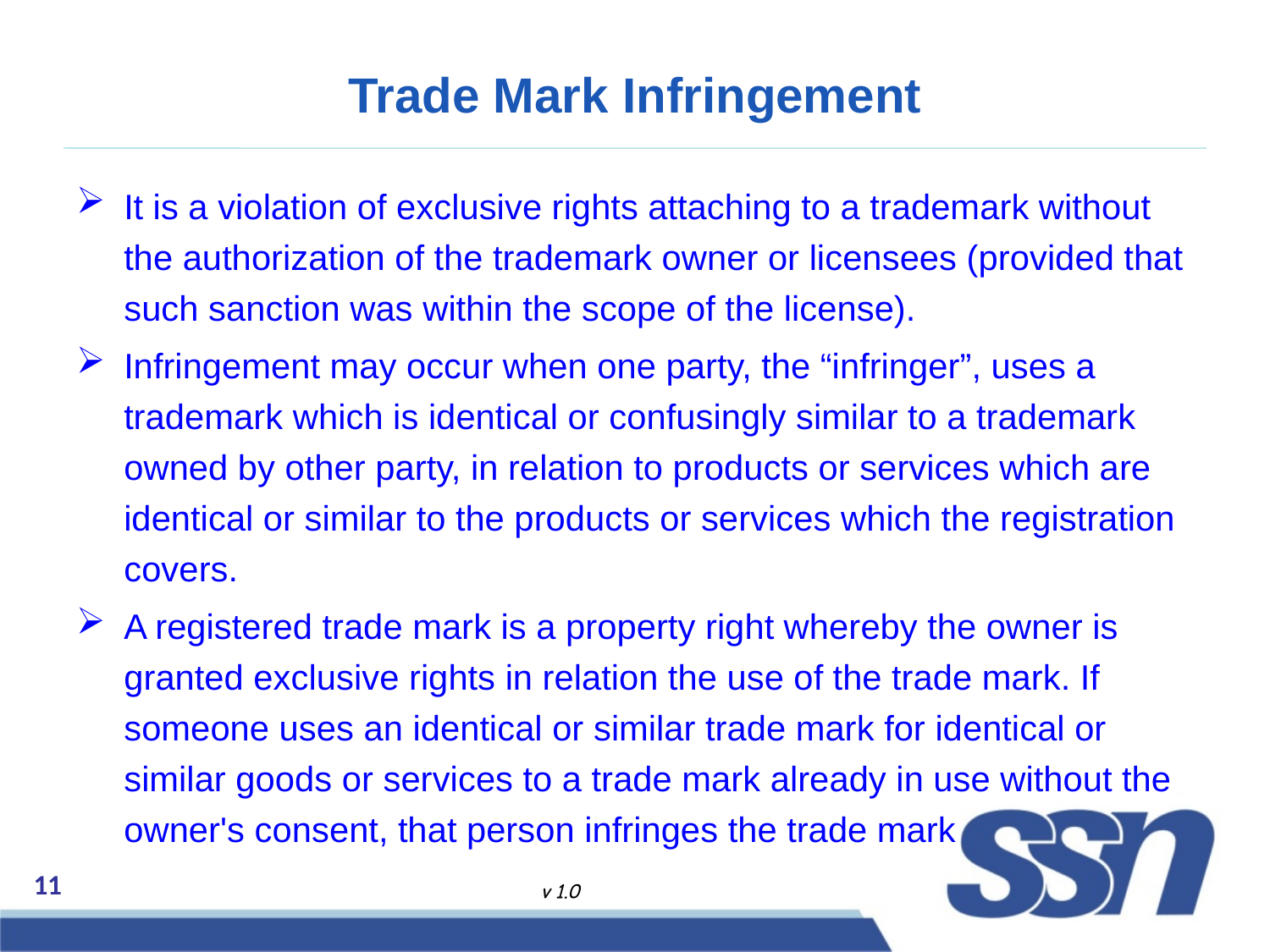

# Trade Mark Infringement
It is a violation of exclusive rights attaching to a trademark without the authorization of the trademark owner or licensees (provided that such sanction was within the scope of the license).
Infringement may occur when one party, the “infringer”, uses a trademark which is identical or confusingly similar to a trademark owned by other party, in relation to products or services which are identical or similar to the products or services which the registration covers.
A registered trade mark is a property right whereby the owner is granted exclusive rights in relation the use of the trade mark. If someone uses an identical or similar trade mark for identical or similar goods or services to a trade mark already in use without the owner's consent, that person infringes the trade mark